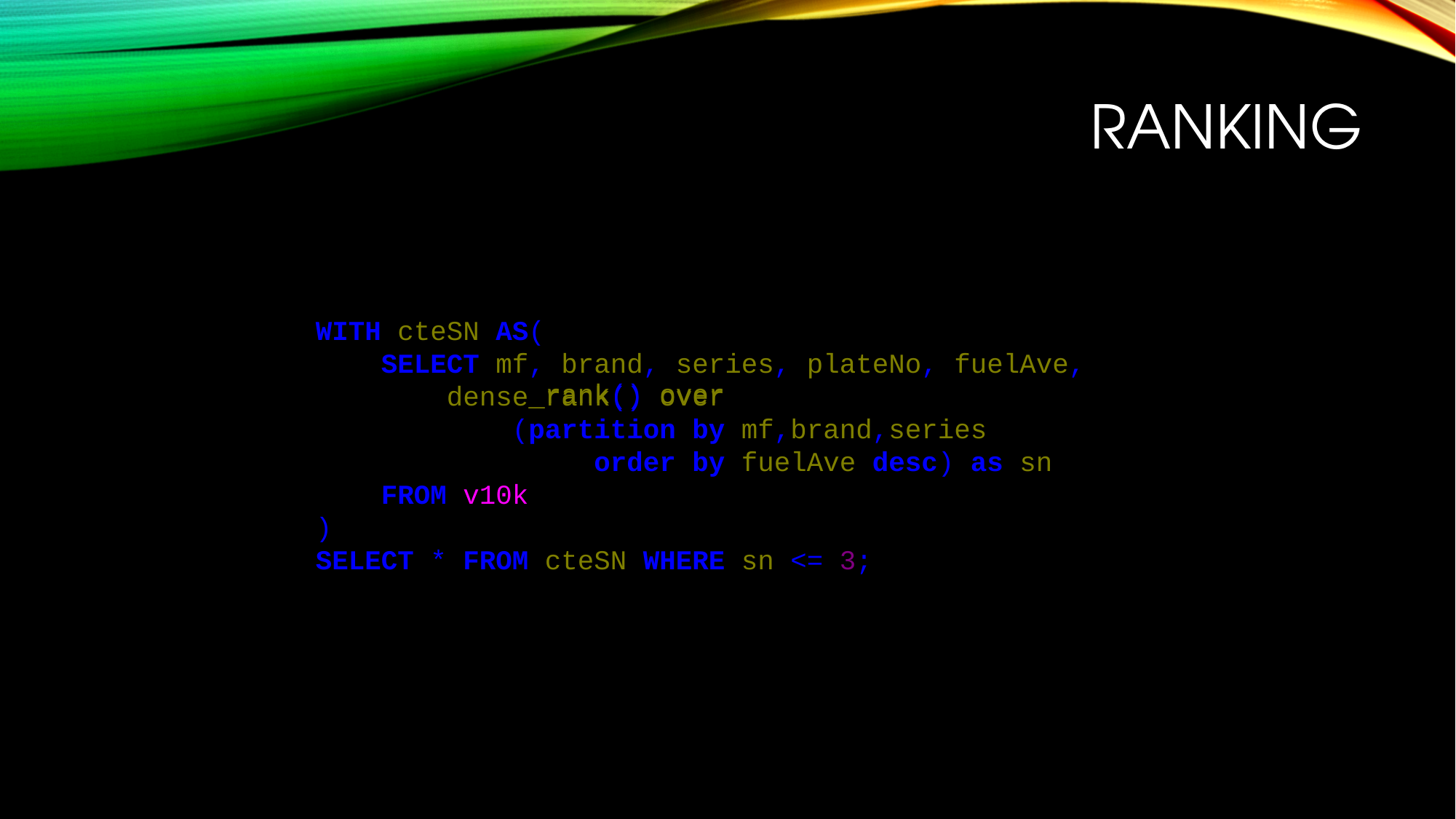

# Ranking
WITH cteSN AS(
    SELECT mf, brand, series, plateNo, fuelAve,
        dense_rank() over
            (partition by mf,brand,series
                 order by fuelAve desc) as sn
    FROM v10k
)
SELECT * FROM cteSN WHERE sn <= 3;
rank() over